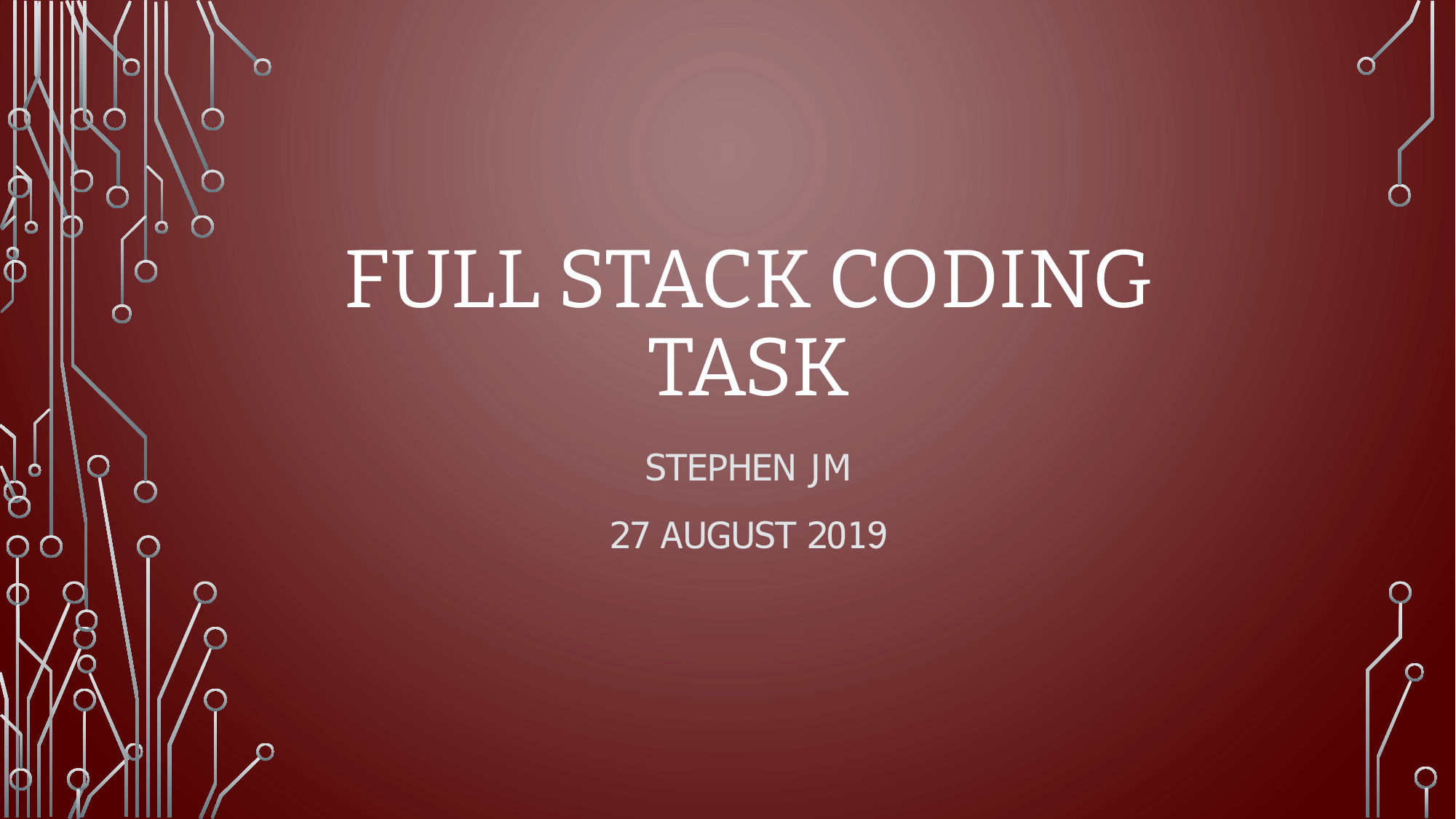

# Full stack coding task
Stephen jm
27 August 2019